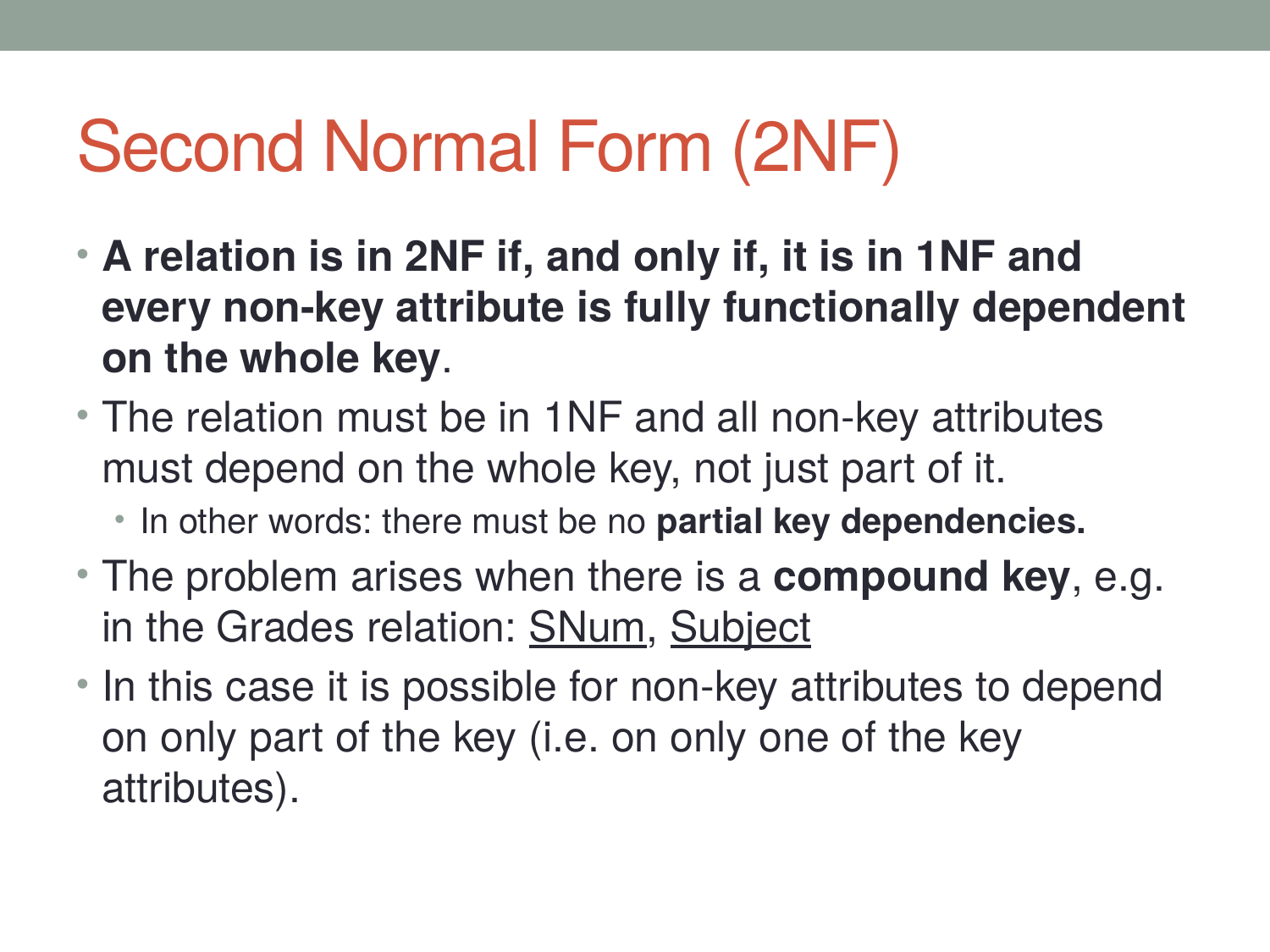

# Second Normal Form (2NF)
A relation is in 2NF if, and only if, it is in 1NF and every non-key attribute is fully functionally dependent on the whole key.
The relation must be in 1NF and all non-key attributes must depend on the whole key, not just part of it.
In other words: there must be no partial key dependencies.
The problem arises when there is a compound key, e.g. in the Grades relation: SNum, Subject
In this case it is possible for non-key attributes to depend on only part of the key (i.e. on only one of the key attributes).